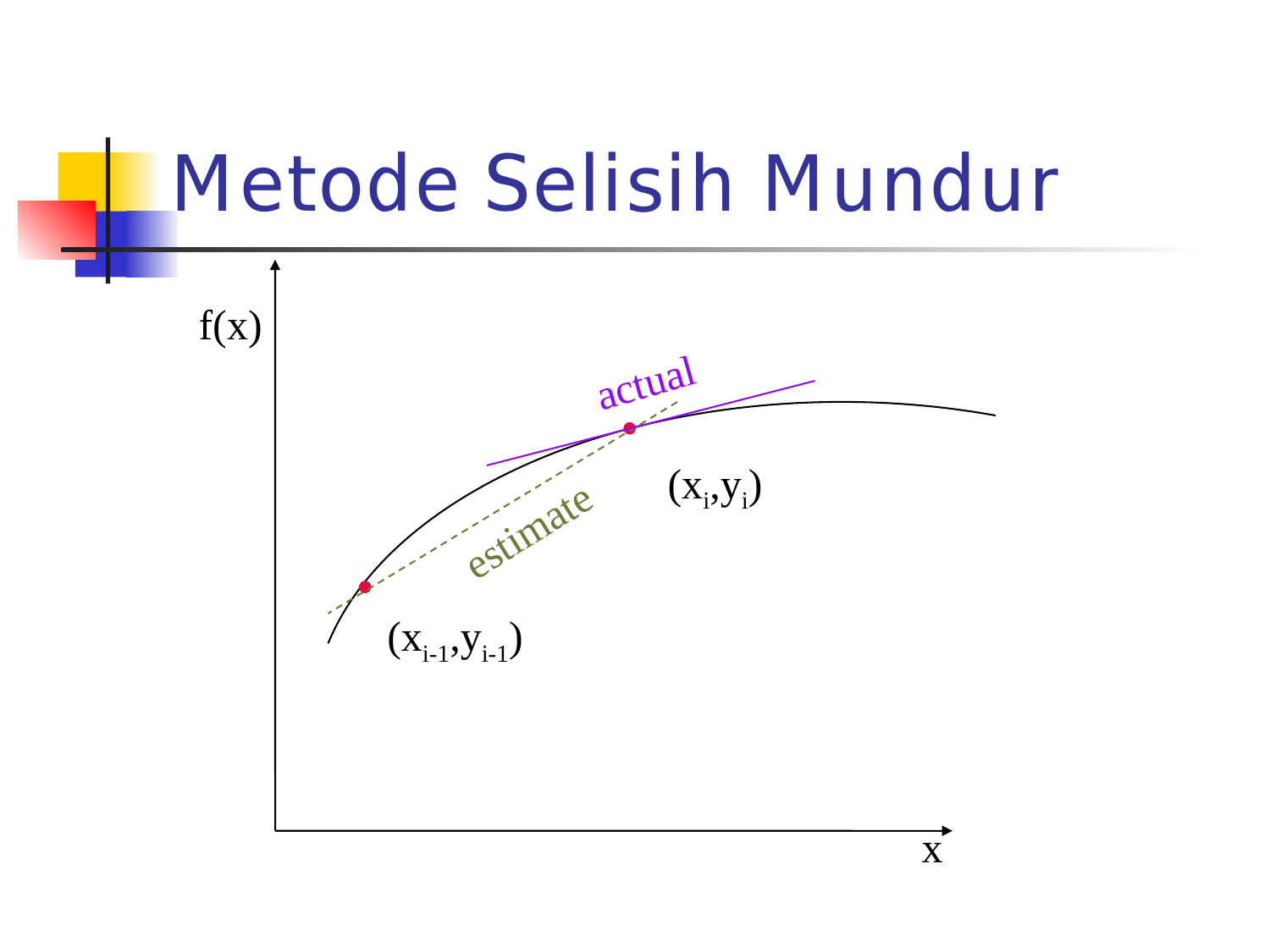

# Metode Selisih Mundur

f(x)
actual

(xi,yi)

estimate

(xi-1,yi-1)
x